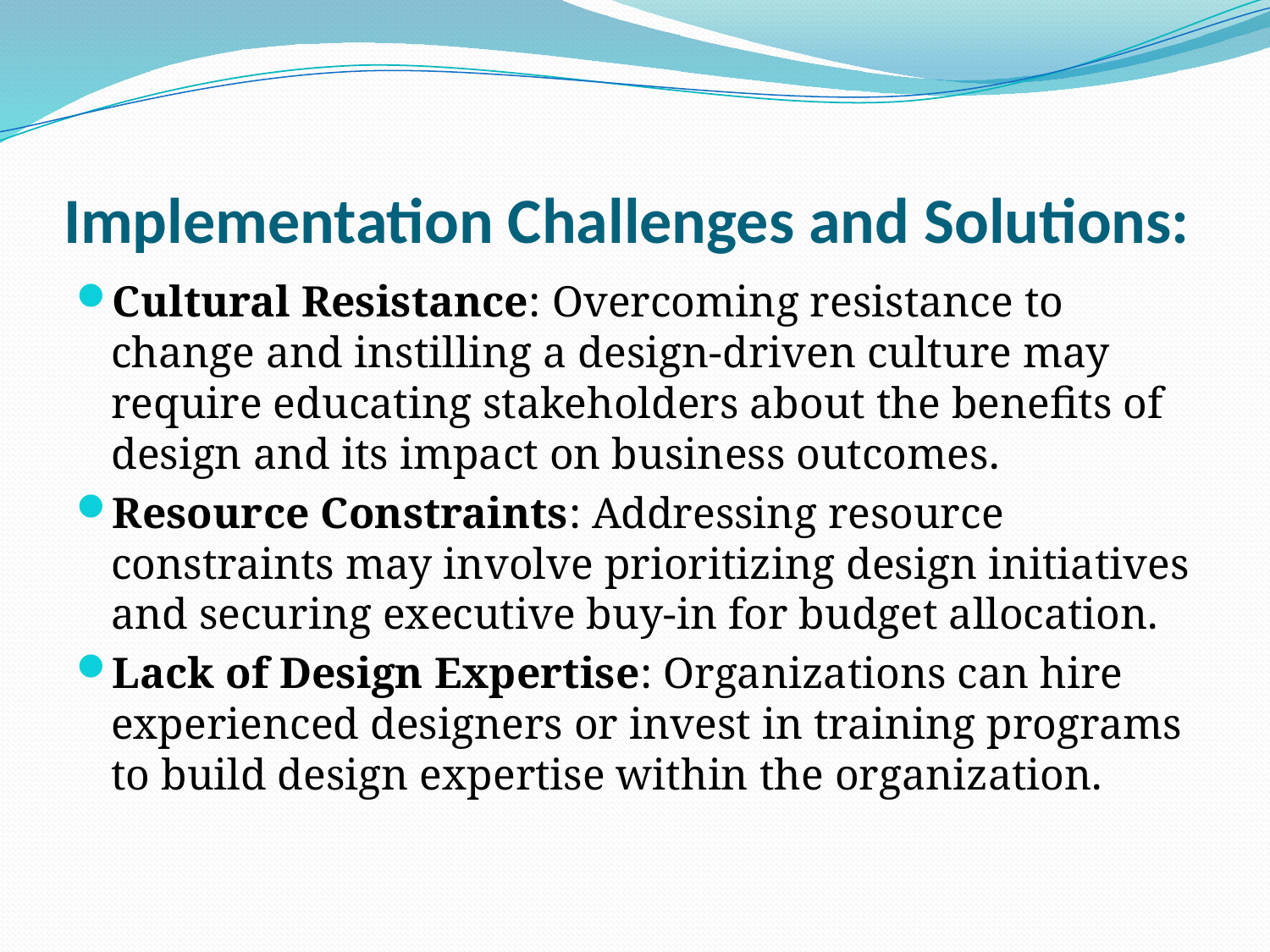

# Implementation Challenges and Solutions:
Cultural Resistance: Overcoming resistance to change and instilling a design-driven culture may require educating stakeholders about the benefits of design and its impact on business outcomes.
Resource Constraints: Addressing resource constraints may involve prioritizing design initiatives and securing executive buy-in for budget allocation.
Lack of Design Expertise: Organizations can hire experienced designers or invest in training programs to build design expertise within the organization.